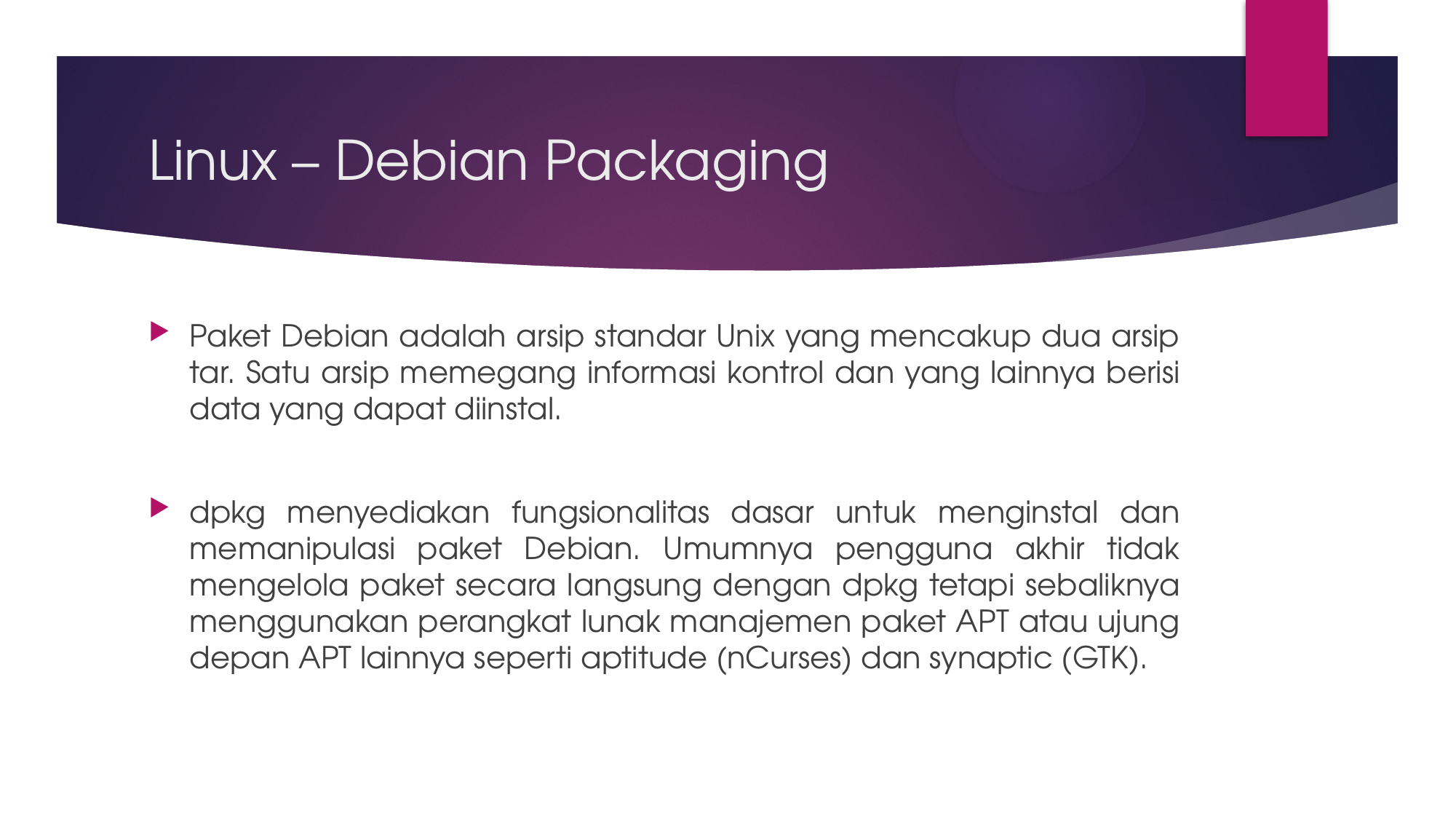

# Linux – Debian Packaging
Paket Debian adalah arsip standar Unix yang mencakup dua arsip tar. Satu arsip memegang informasi kontrol dan yang lainnya berisi data yang dapat diinstal.

dpkg menyediakan fungsionalitas dasar untuk menginstal dan memanipulasi paket Debian. Umumnya pengguna akhir tidak mengelola paket secara langsung dengan dpkg tetapi sebaliknya menggunakan perangkat lunak manajemen paket APT atau ujung depan APT lainnya seperti aptitude (nCurses) dan synaptic (GTK).